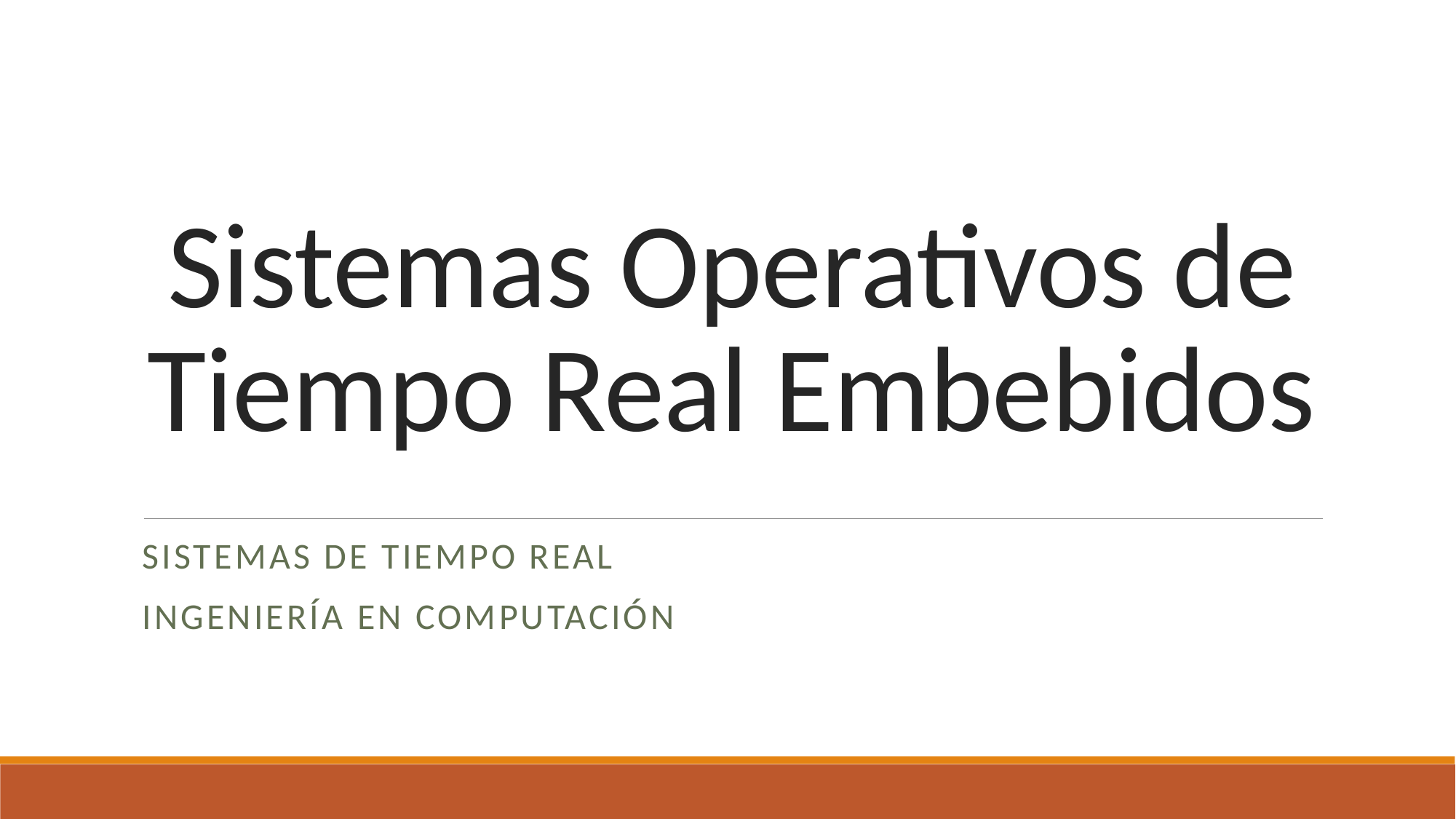

# Sistemas Operativos de Tiempo Real Embebidos
Sistemas de Tiempo Real
Ingeniería en Computación